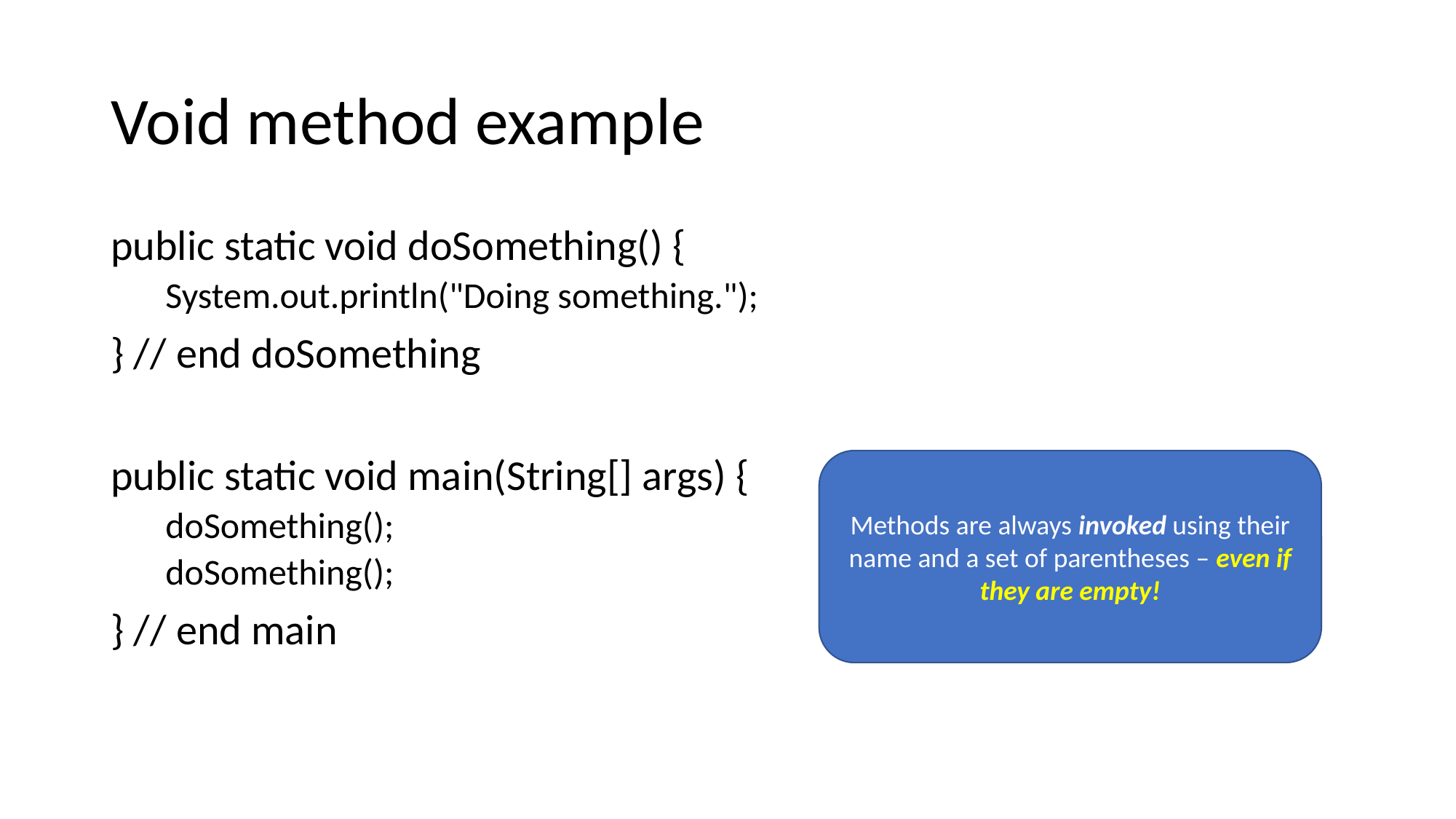

# Void method example
public static void doSomething() {
System.out.println("Doing something.");
} // end doSomething

public static void main(String[] args) {
doSomething();
doSomething();
} // end main
Methods are always invoked using their name and a set of parentheses – even if they are empty!